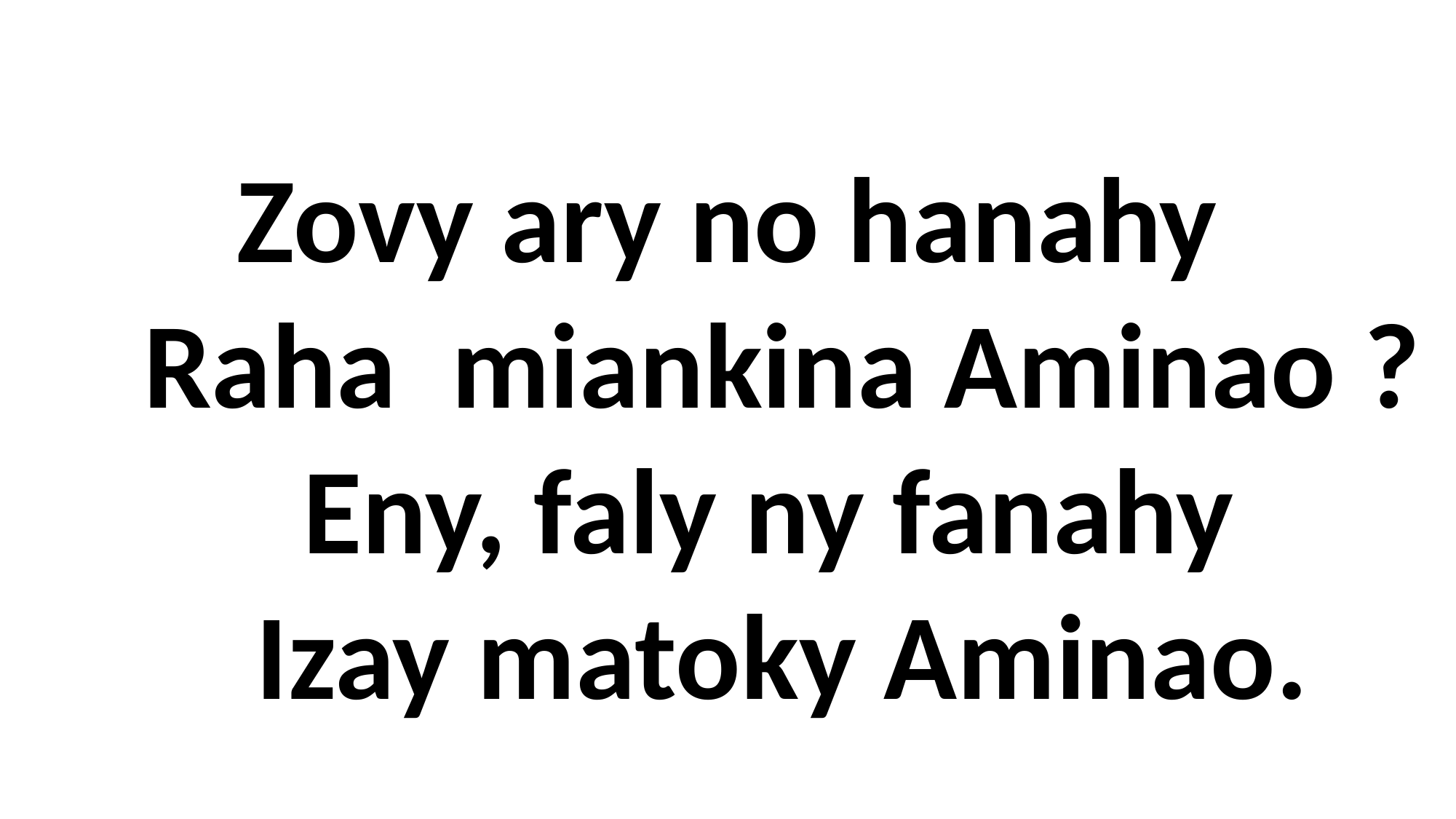

Zovy ary no hanahy
    Raha  miankina Aminao ?
   Eny, faly ny fanahy
    Izay matoky Aminao.